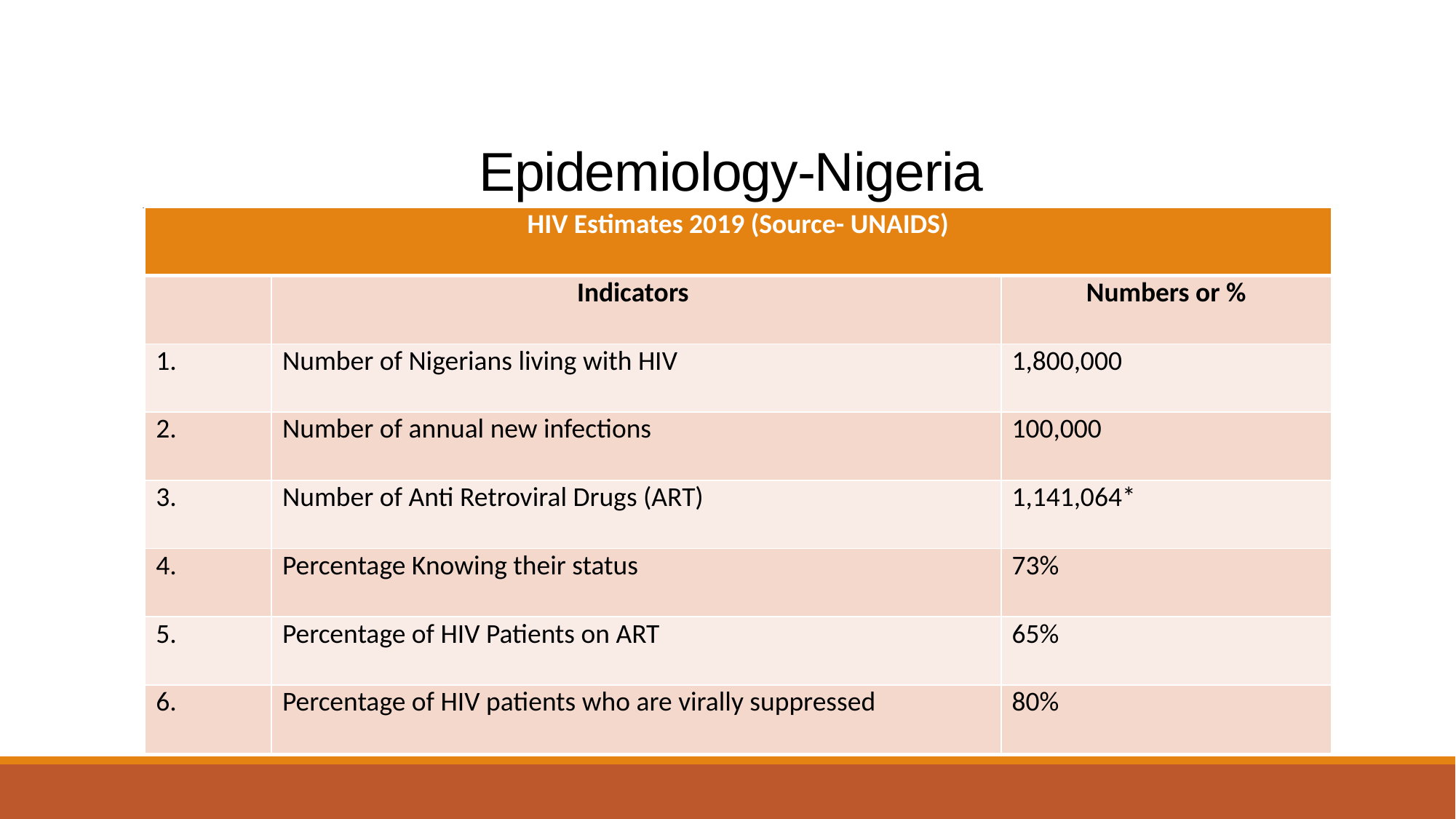

# Epidemiology-Nigeria
| HIV Estimates 2019 (Source- UNAIDS) |  |  |
| --- | --- | --- |
|  | Indicators | Numbers or % |
| 1. | Number of Nigerians living with HIV | 1,800,000 |
| 2. | Number of annual new infections | 100,000 |
| 3. | Number of Anti Retroviral Drugs (ART) | 1,141,064\* |
| 4. | Percentage Knowing their status | 73% |
| 5. | Percentage of HIV Patients on ART | 65% |
| 6. | Percentage of HIV patients who are virally suppressed | 80% |